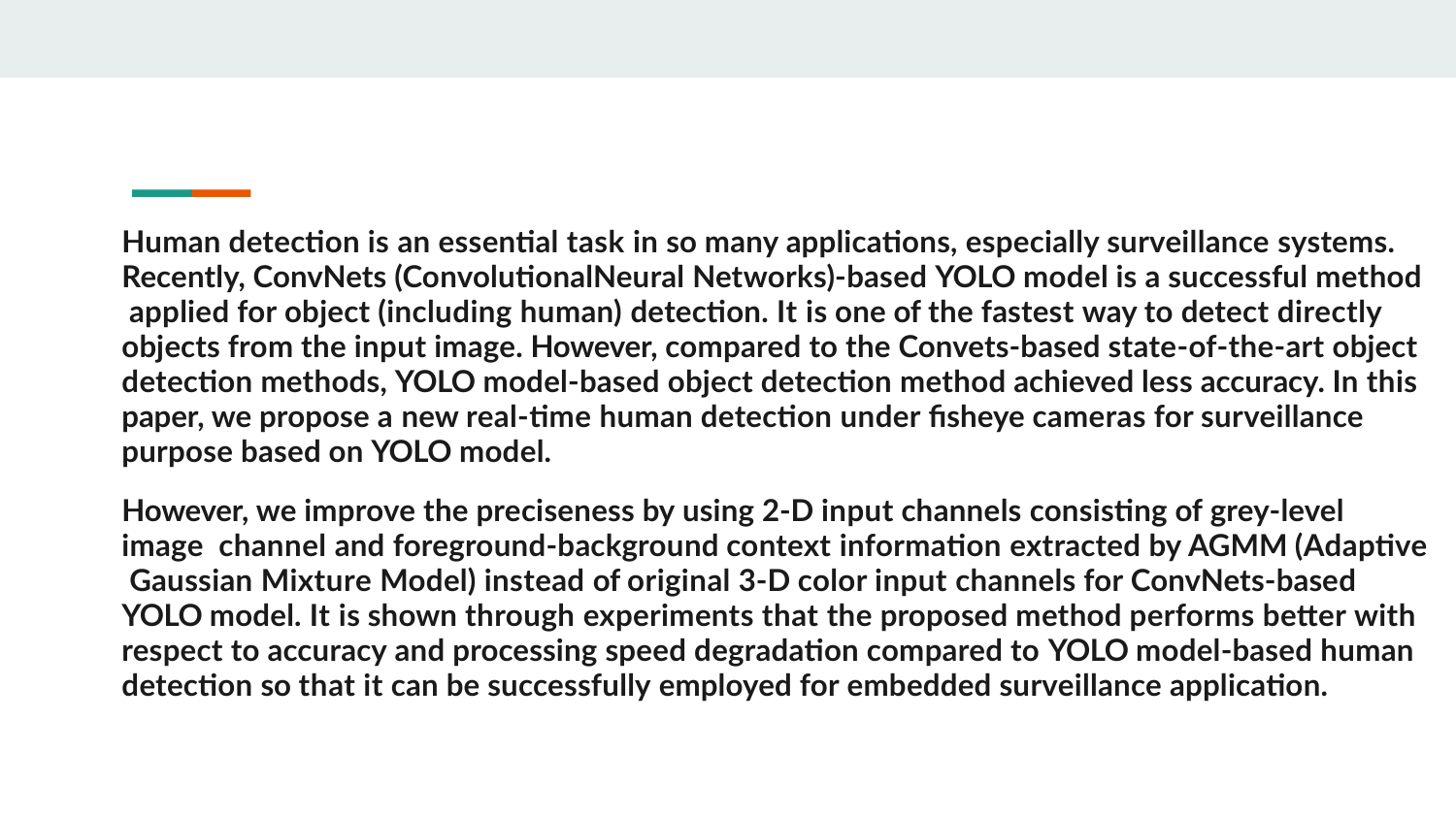

Human detection is an essential task in so many applications, especially surveillance systems.  Recently, ConvNets (ConvolutionalNeural Networks)-based YOLO model is a successful method  applied for object (including human) detection. It is one of the fastest way to detect directly  objects from the input image. However, compared to the Convets-based state-of-the-art object  detection methods, YOLO model-based object detection method achieved less accuracy. In this  paper, we propose a new real-time human detection under ﬁsheye cameras for surveillance  purpose based on YOLO model.
However, we improve the preciseness by using 2-D input channels consisting of grey-level image  channel and foreground-background context information extracted by AGMM (Adaptive  Gaussian Mixture Model) instead of original 3-D color input channels for ConvNets-based  YOLO model. It is shown through experiments that the proposed method performs better with  respect to accuracy and processing speed degradation compared to YOLO model-based human  detection so that it can be successfully employed for embedded surveillance application.